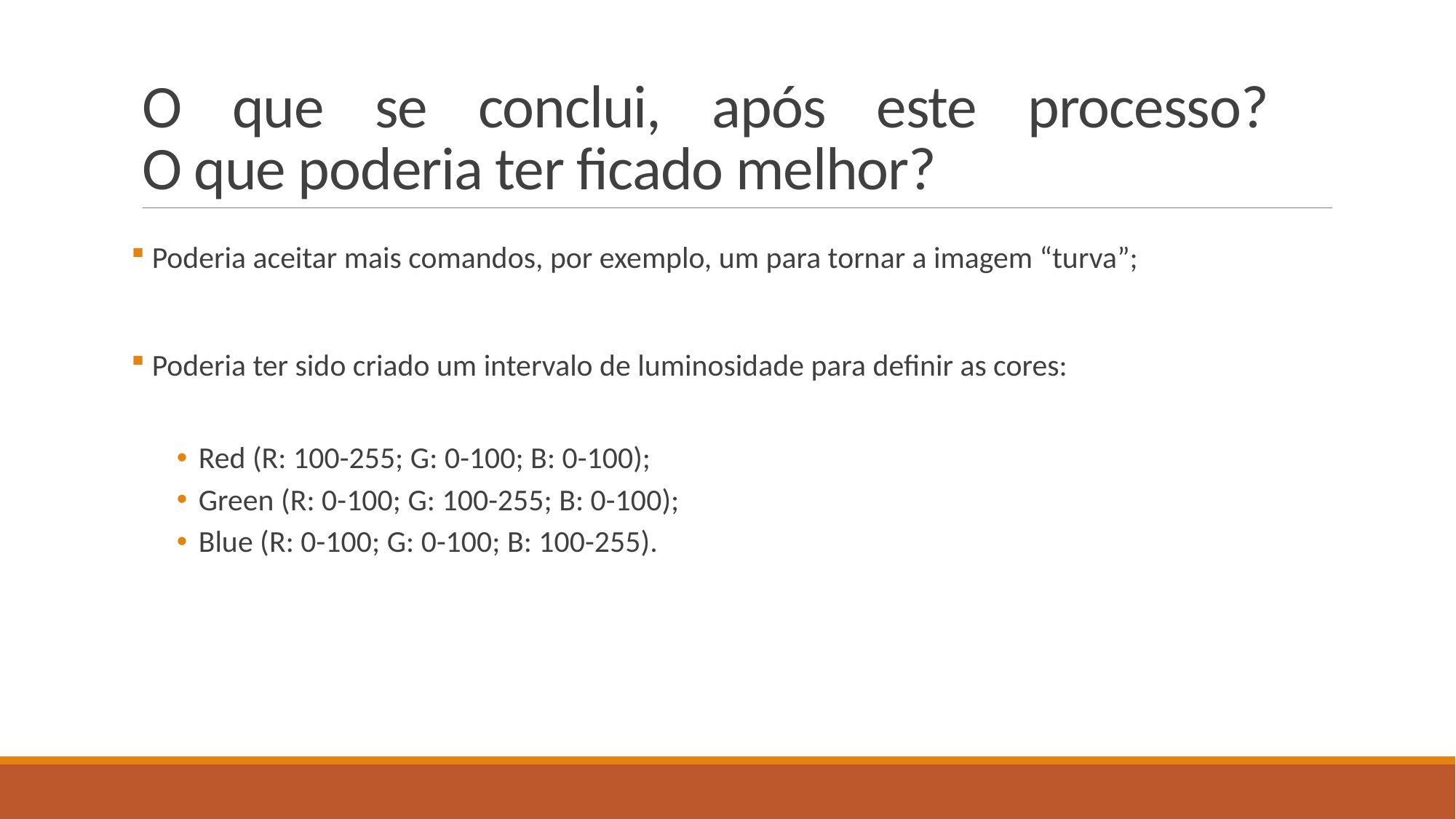

# O que se conclui, após este processo? O que poderia ter ficado melhor?
 Poderia aceitar mais comandos, por exemplo, um para tornar a imagem “turva”;

 Poderia ter sido criado um intervalo de luminosidade para definir as cores:

Red (R: 100-255; G: 0-100; B: 0-100);
Green (R: 0-100; G: 100-255; B: 0-100);
Blue (R: 0-100; G: 0-100; B: 100-255).